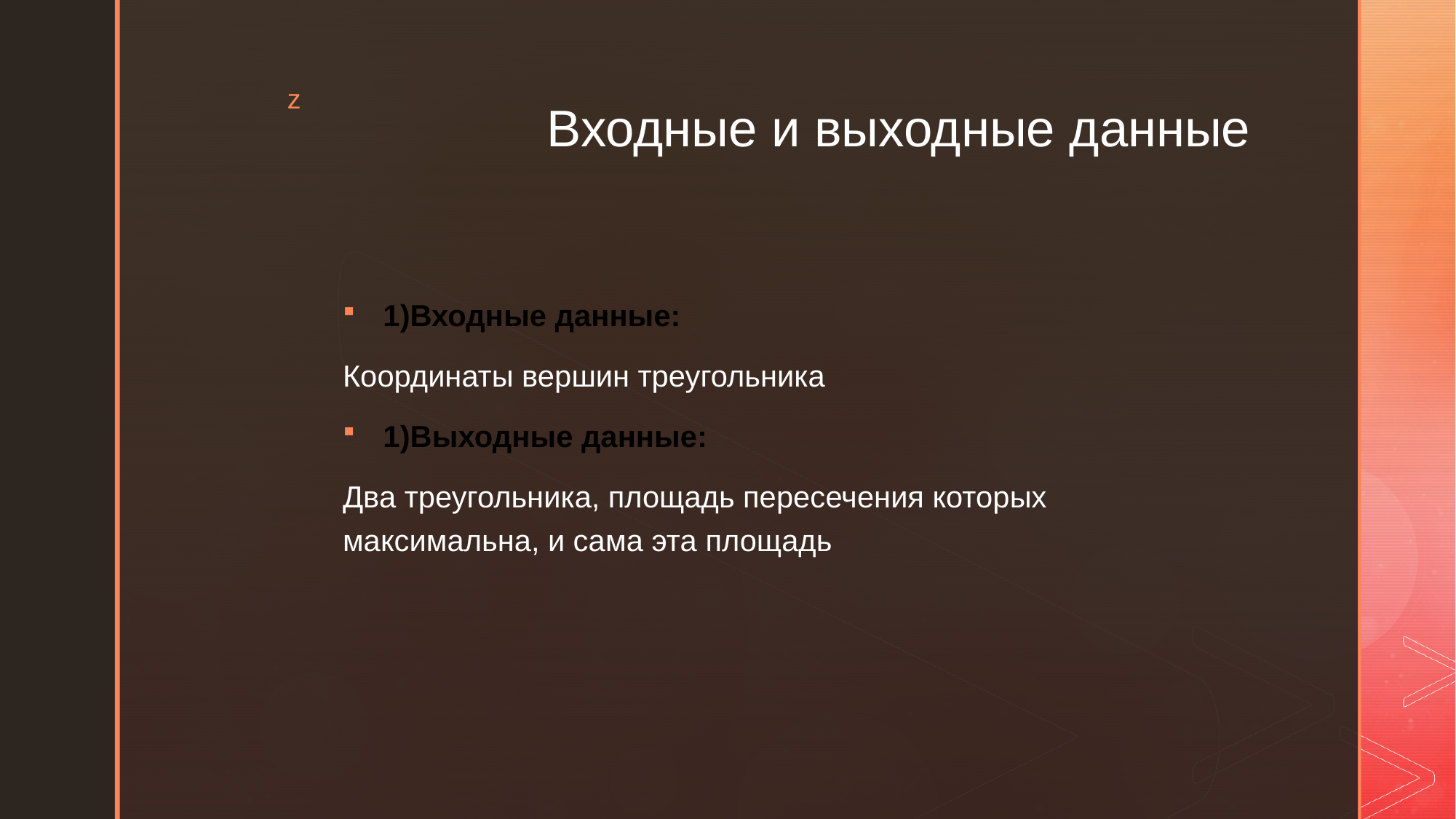

# Входные и выходные данные
1)Входные данные:
Координаты вершин треугольника
1)Выходные данные:
Два треугольника, площадь пересечения которых максимальна, и сама эта площадь